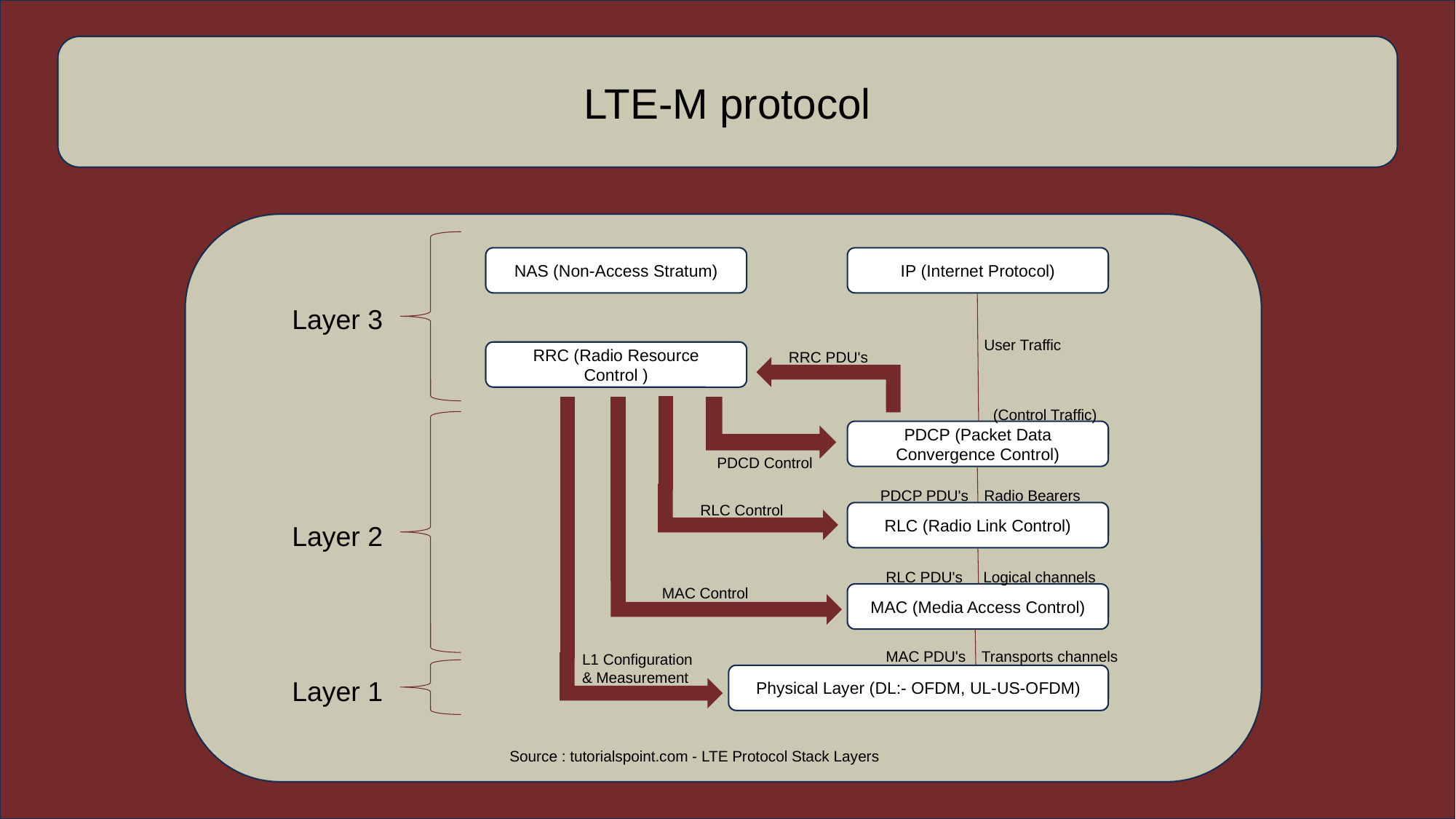

LTE-M protocol

IP (Internet Protocol)
NAS (Non-Access Stratum)
Layer 3

User Traffic
RRC PDU's
RRC (Radio Resource Control )

(Control Traffic)

PDCP (Packet Data Convergence Control)

PDCD Control
PDCP PDU's
Radio Bearers

RLC Control
RLC (Radio Link Control)
Layer 2
RLC PDU's
Logical channels
MAC Control
MAC (Media Access Control)

MAC PDU's
Transports channels
L1 Configuration & Measurement

Physical Layer (DL:- OFDM, UL-US-OFDM)
Layer 1
Source : tutorialspoint.com - LTE Protocol Stack Layers
10